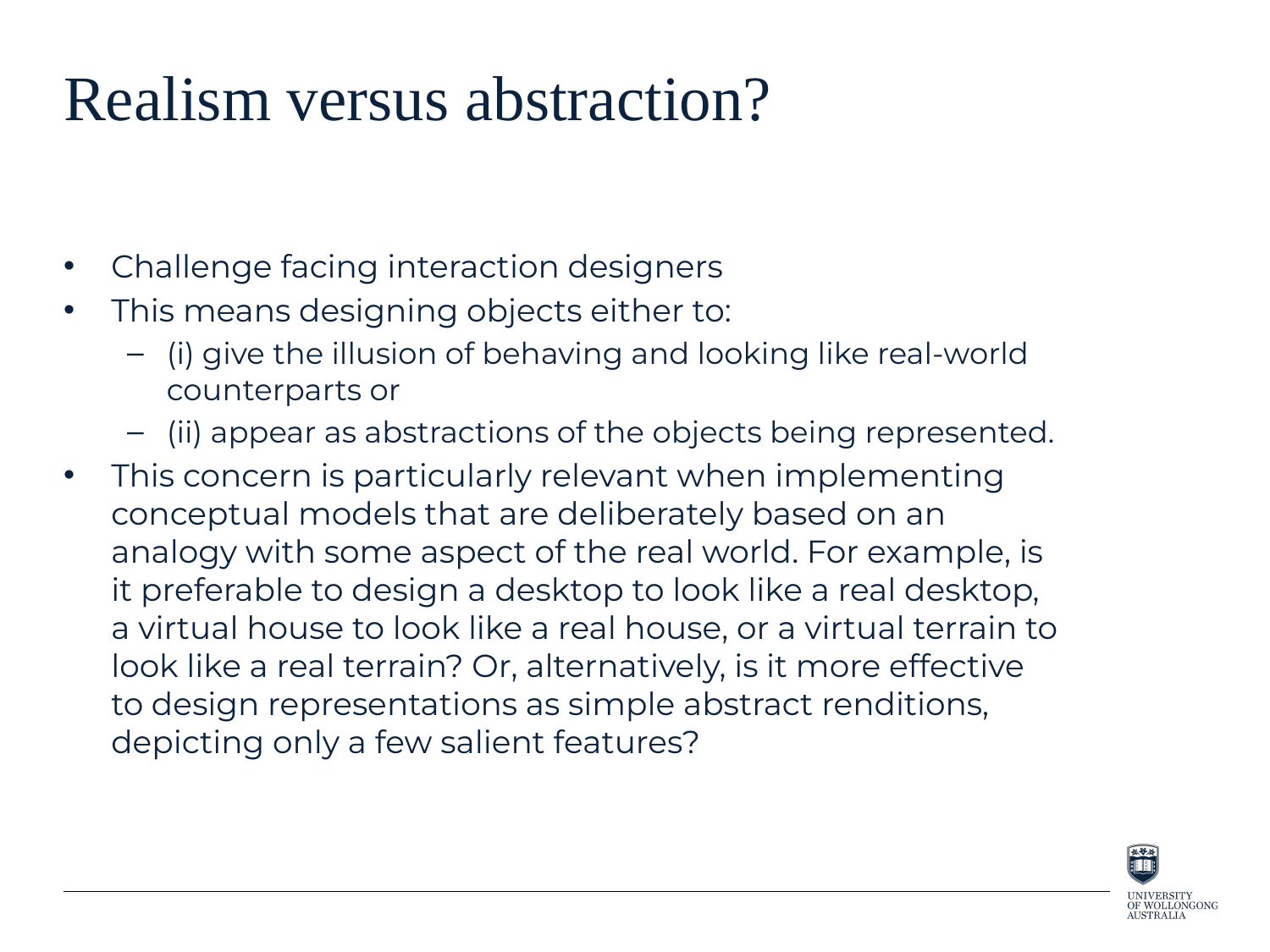

# Realism versus abstraction?
Challenge facing interaction designers
This means designing objects either to:
(i) give the illusion of behaving and looking like real-world counterparts or
(ii) appear as abstractions of the objects being represented.
This concern is particularly relevant when implementing conceptual models that are deliberately based on an analogy with some aspect of the real world. For example, is it preferable to design a desktop to look like a real desktop, a virtual house to look like a real house, or a virtual terrain to look like a real terrain? Or, alternatively, is it more effective to design representations as simple abstract renditions, depicting only a few salient features?